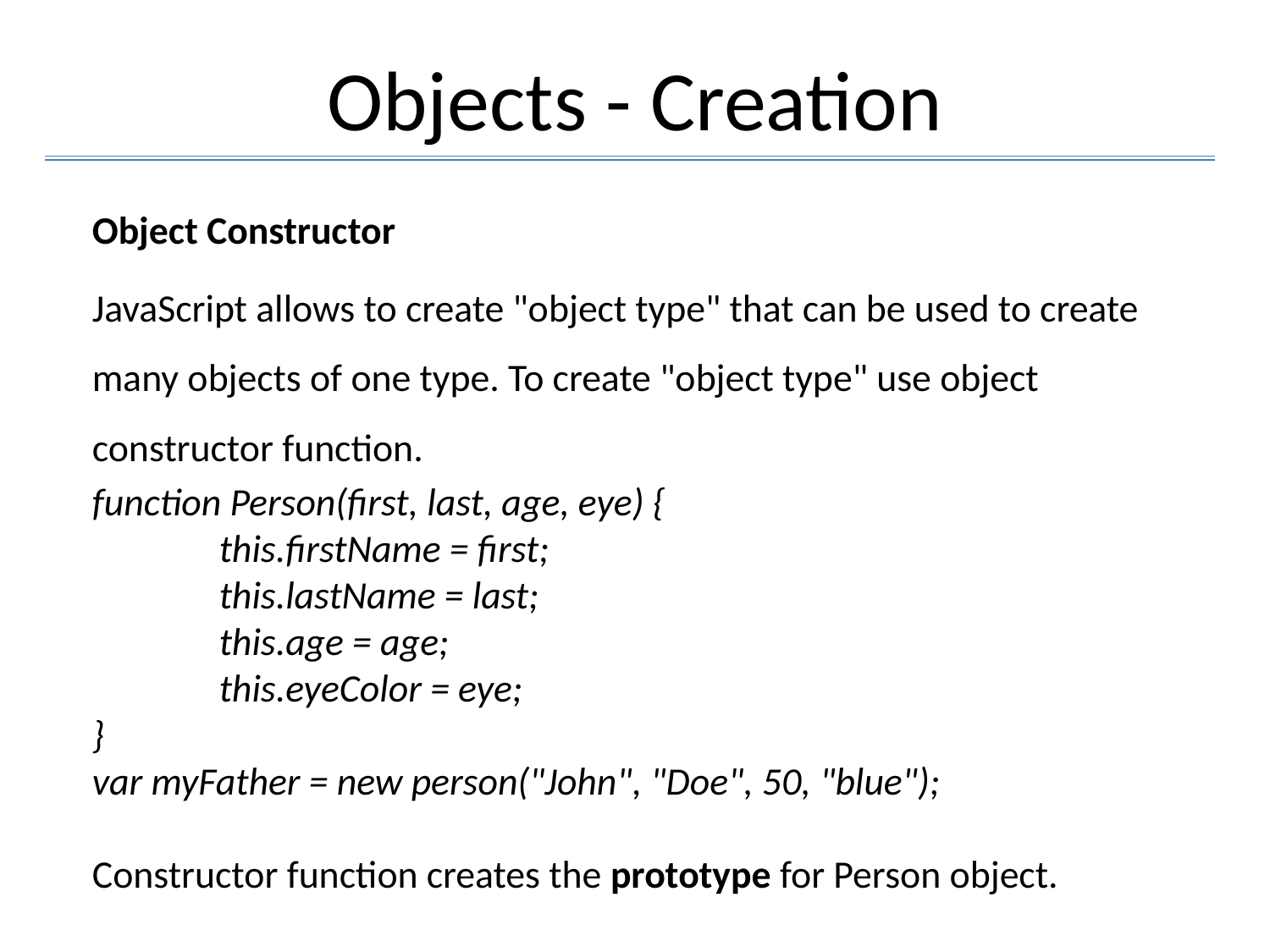

# Objects - Creation
Object Constructor
JavaScript allows to create "object type" that can be used to create many objects of one type. To create "object type" use object constructor function.
function Person(first, last, age, eye) {
	this.firstName = first;
	this.lastName = last;
	this.age = age;
	this.eyeColor = eye;
}
var myFather = new person("John", "Doe", 50, "blue");
Constructor function creates the prototype for Person object.